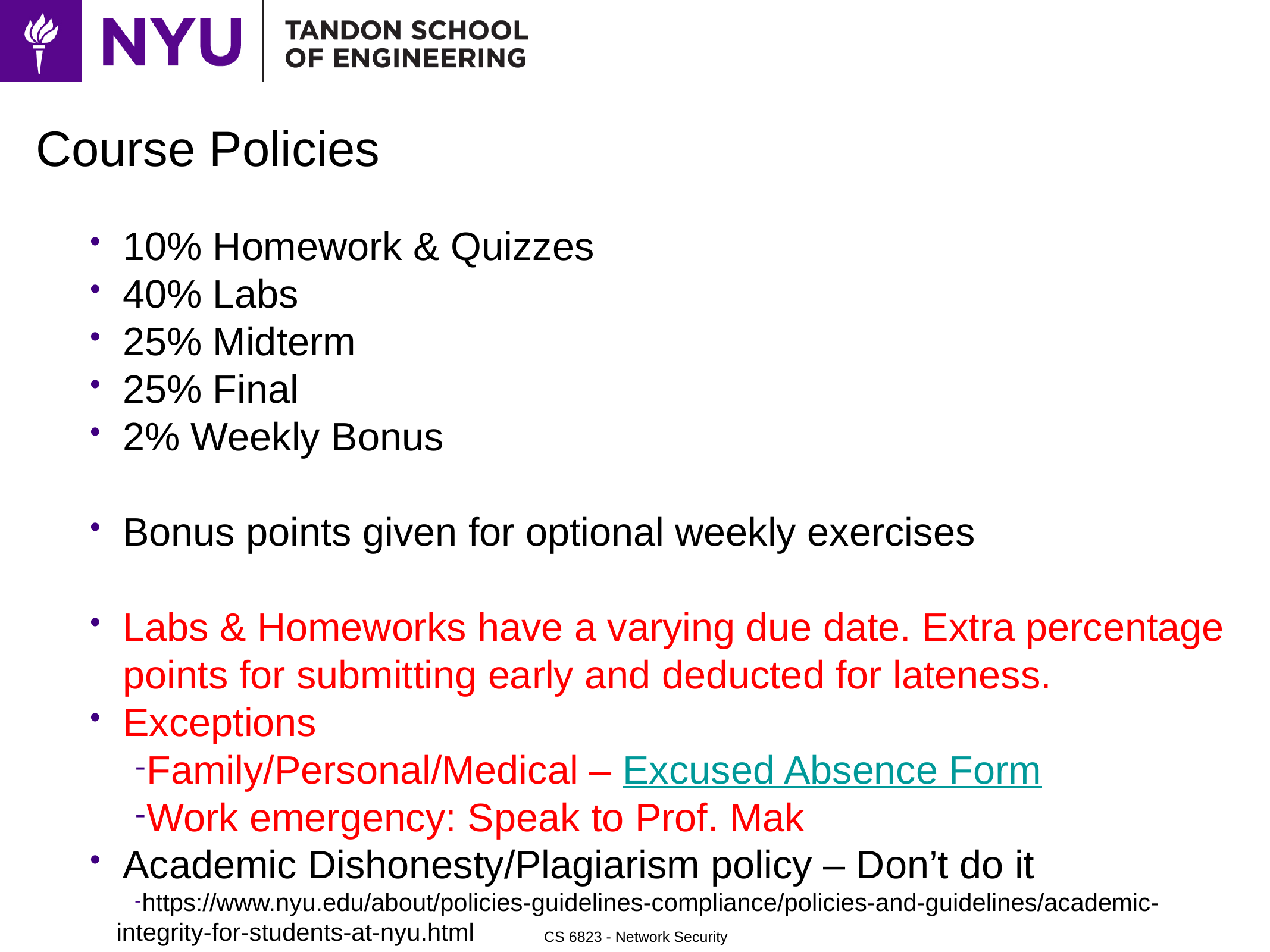

# Course Policies
10% Homework & Quizzes
40% Labs
25% Midterm
25% Final
2% Weekly Bonus

Bonus points given for optional weekly exercises

Labs & Homeworks have a varying due date. Extra percentage points for submitting early and deducted for lateness.
Exceptions
Family/Personal/Medical – Excused Absence Form
Work emergency: Speak to Prof. Mak
Academic Dishonesty/Plagiarism policy – Don’t do it
https://www.nyu.edu/about/policies-guidelines-compliance/policies-and-guidelines/academic-integrity-for-students-at-nyu.html